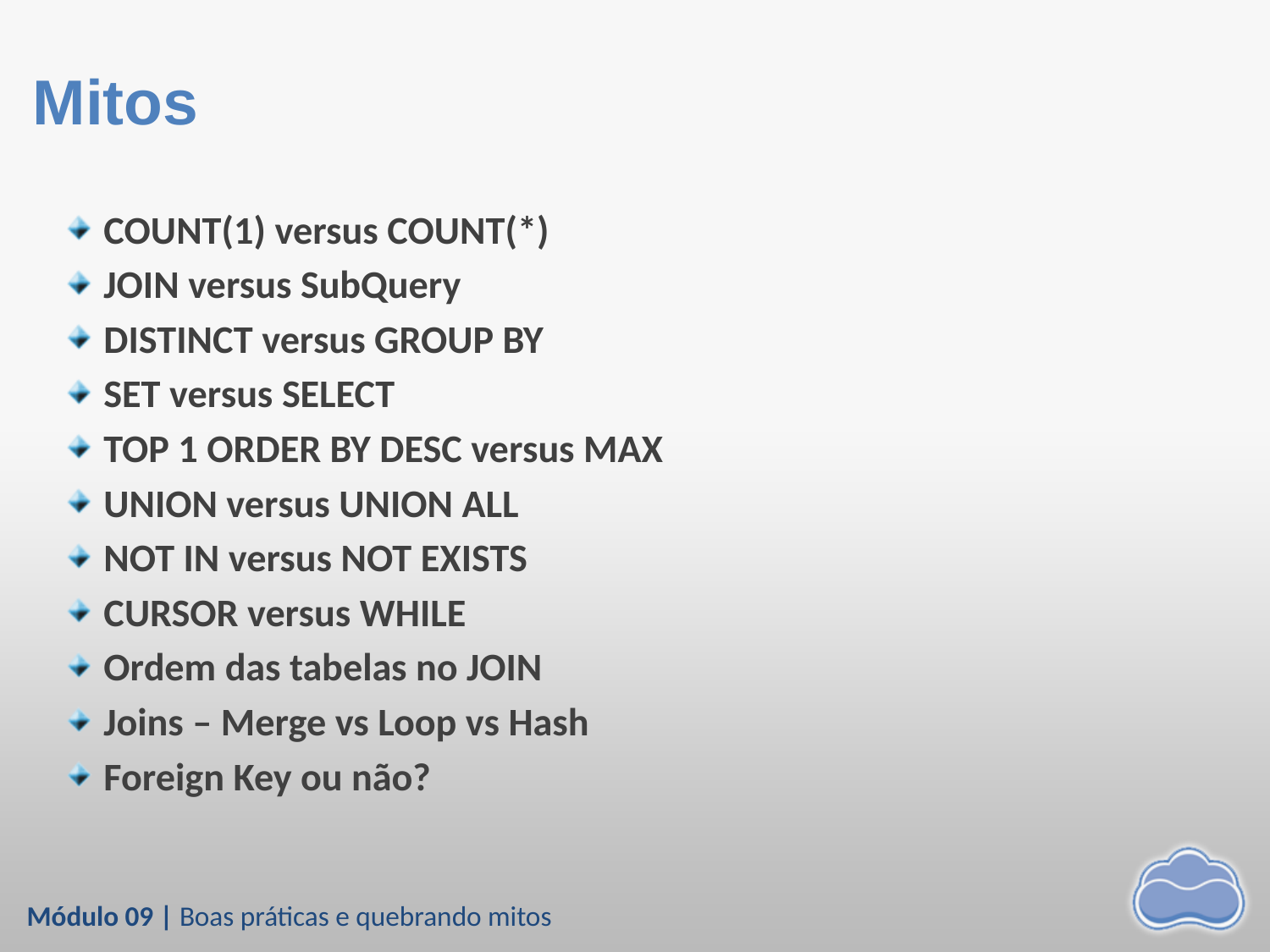

# Mitos
COUNT(1) versus COUNT(*)
JOIN versus SubQuery
DISTINCT versus GROUP BY
SET versus SELECT
TOP 1 ORDER BY DESC versus MAX
UNION versus UNION ALL
NOT IN versus NOT EXISTS
CURSOR versus WHILE
Ordem das tabelas no JOIN
Joins – Merge vs Loop vs Hash
Foreign Key ou não?